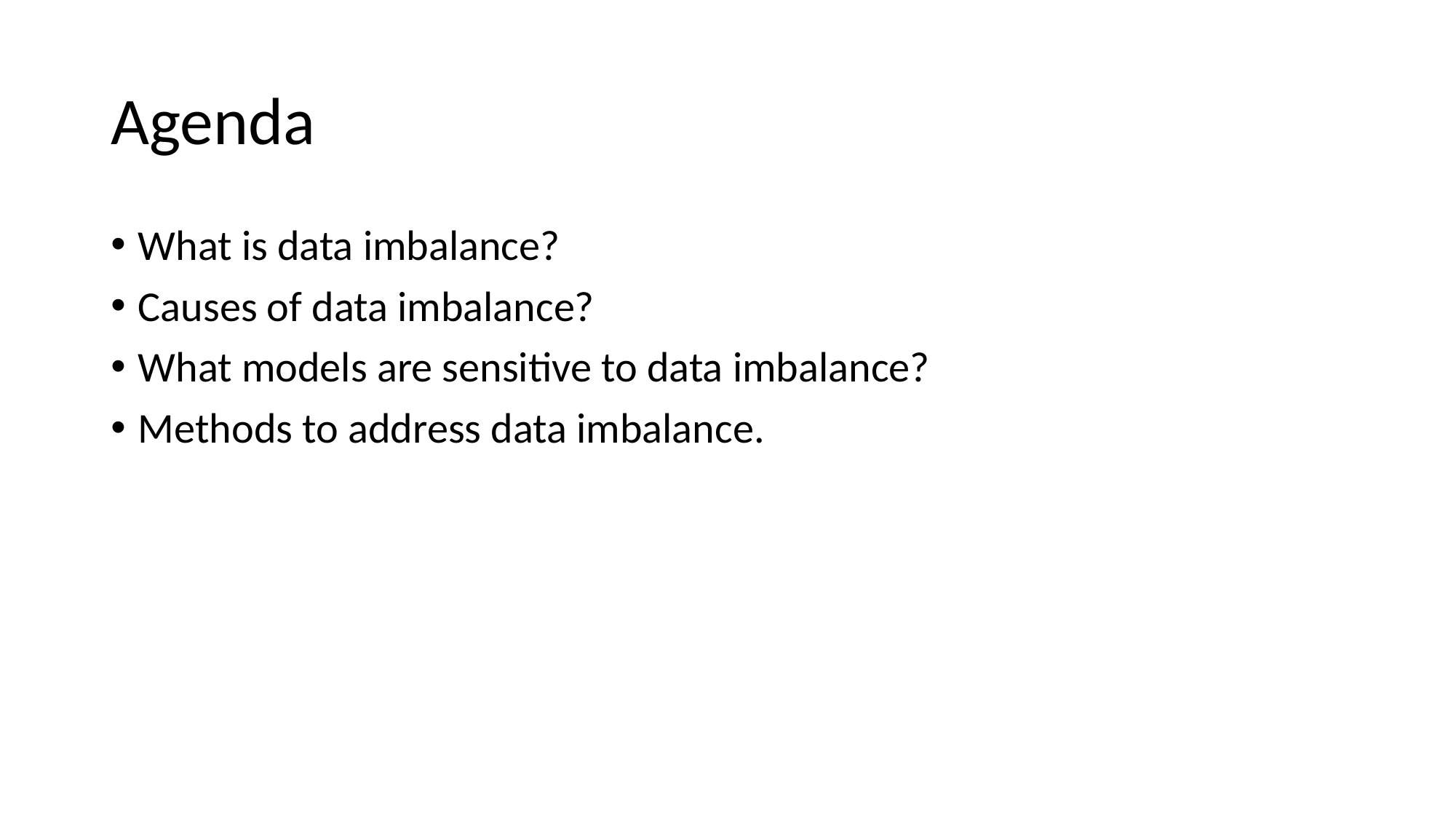

# Agenda
What is data imbalance?
Causes of data imbalance?
What models are sensitive to data imbalance?
Methods to address data imbalance.